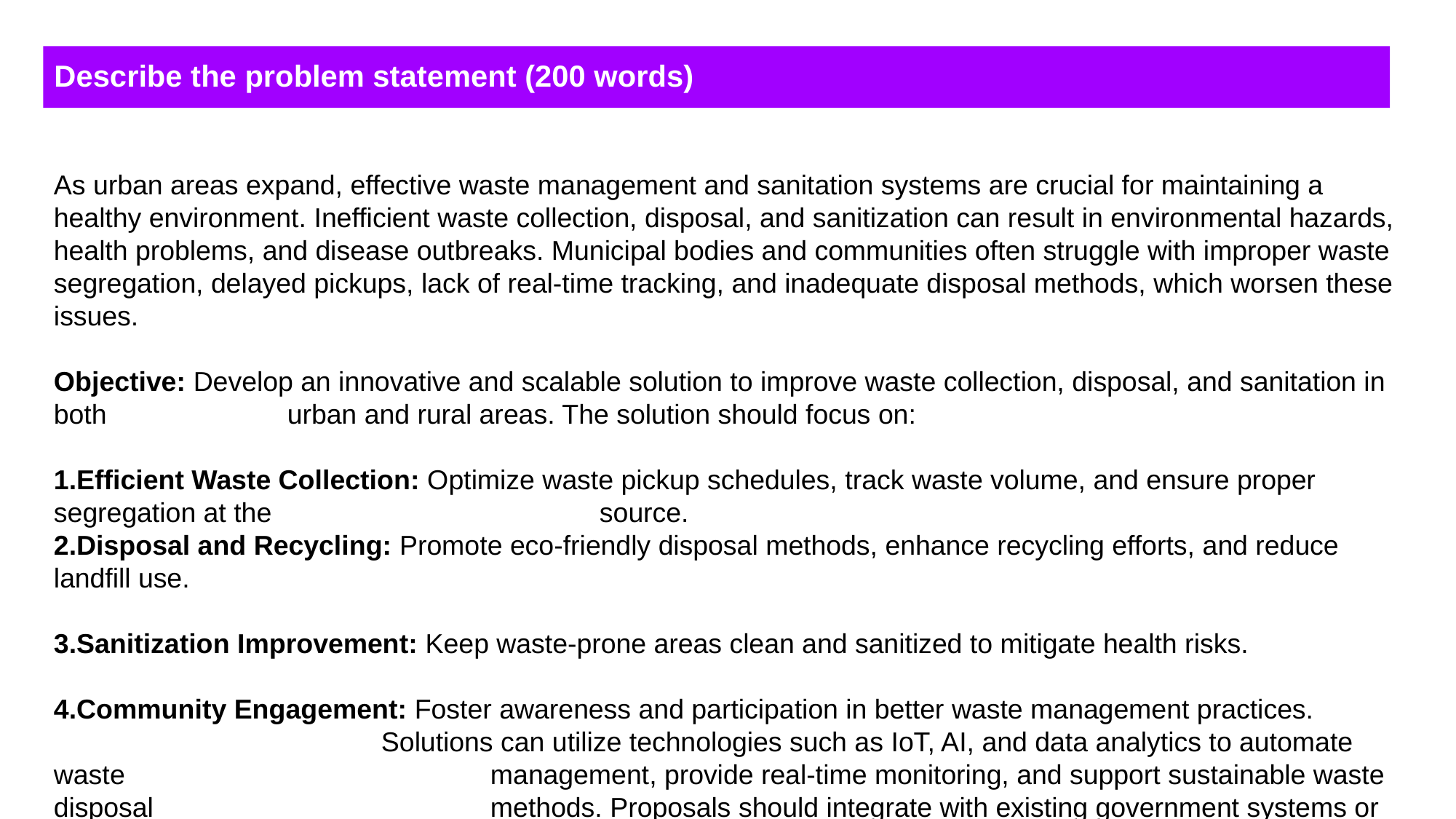

Describe the problem statement (200 words)
As urban areas expand, effective waste management and sanitation systems are crucial for maintaining a healthy environment. Inefficient waste collection, disposal, and sanitization can result in environmental hazards, health problems, and disease outbreaks. Municipal bodies and communities often struggle with improper waste segregation, delayed pickups, lack of real-time tracking, and inadequate disposal methods, which worsen these issues.

Objective: Develop an innovative and scalable solution to improve waste collection, disposal, and sanitation in both 		  urban and rural areas. The solution should focus on:

Efficient Waste Collection: Optimize waste pickup schedules, track waste volume, and ensure proper segregation at the 			source.
Disposal and Recycling: Promote eco-friendly disposal methods, enhance recycling efforts, and reduce landfill use.

Sanitization Improvement: Keep waste-prone areas clean and sanitized to mitigate health risks.

Community Engagement: Foster awareness and participation in better waste management practices.
			Solutions can utilize technologies such as IoT, AI, and data analytics to automate waste 				management, provide real-time monitoring, and support sustainable waste disposal 				methods. Proposals should integrate with existing government systems or offer easily 				adaptable platforms for municipalities and communities.